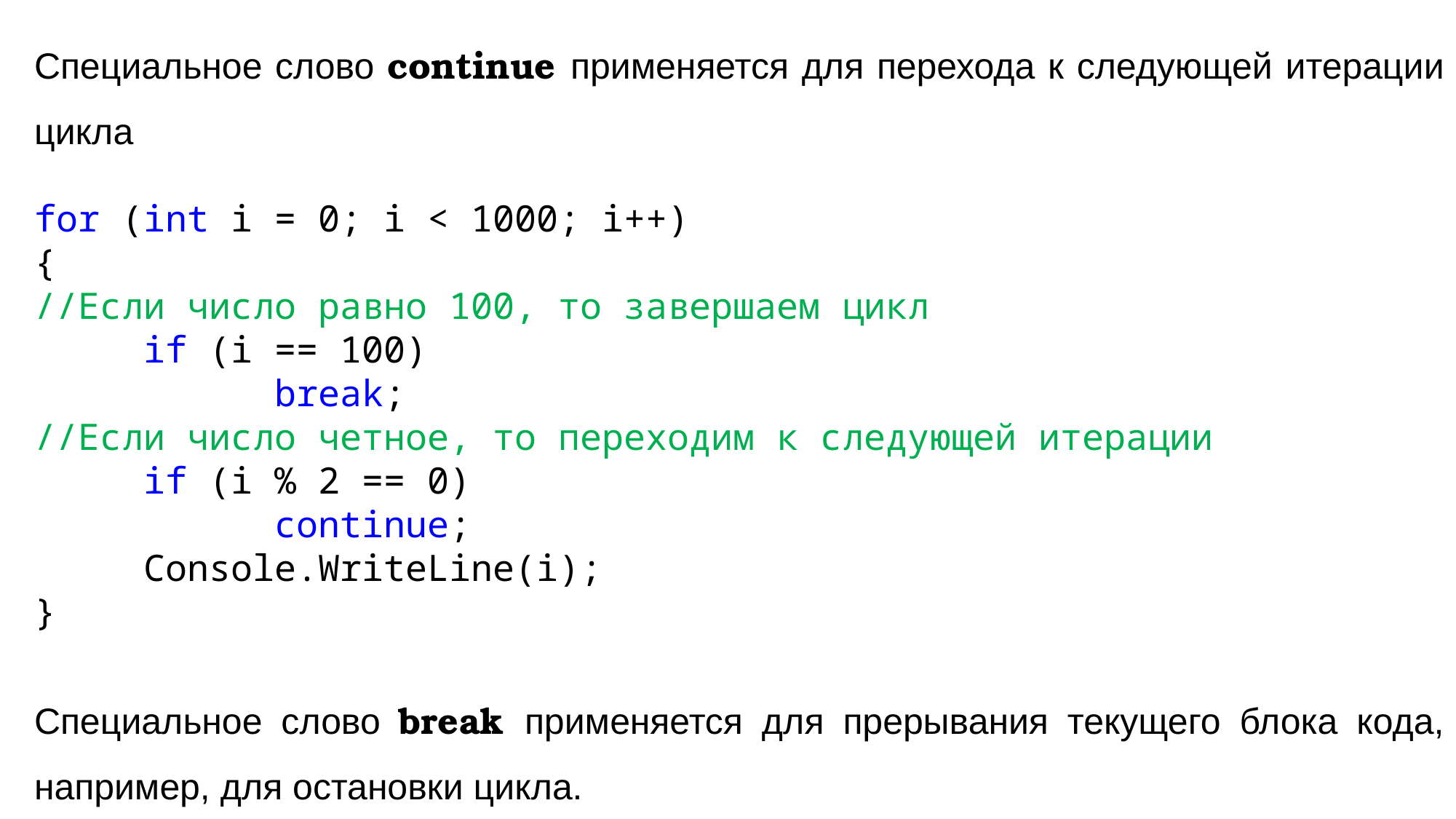

Специальное слово continue применяется для перехода к следующей итерации цикла

for (int i = 0; i < 1000; i++)
{
//Если число равно 100, то завершаем цикл
	if (i == 100)
		 break;
//Если число четное, то переходим к следующей итерации
	if (i % 2 == 0)
		 continue;
	Console.WriteLine(i);
}

Специальное слово break применяется для прерывания текущего блока кода, например, для остановки цикла.